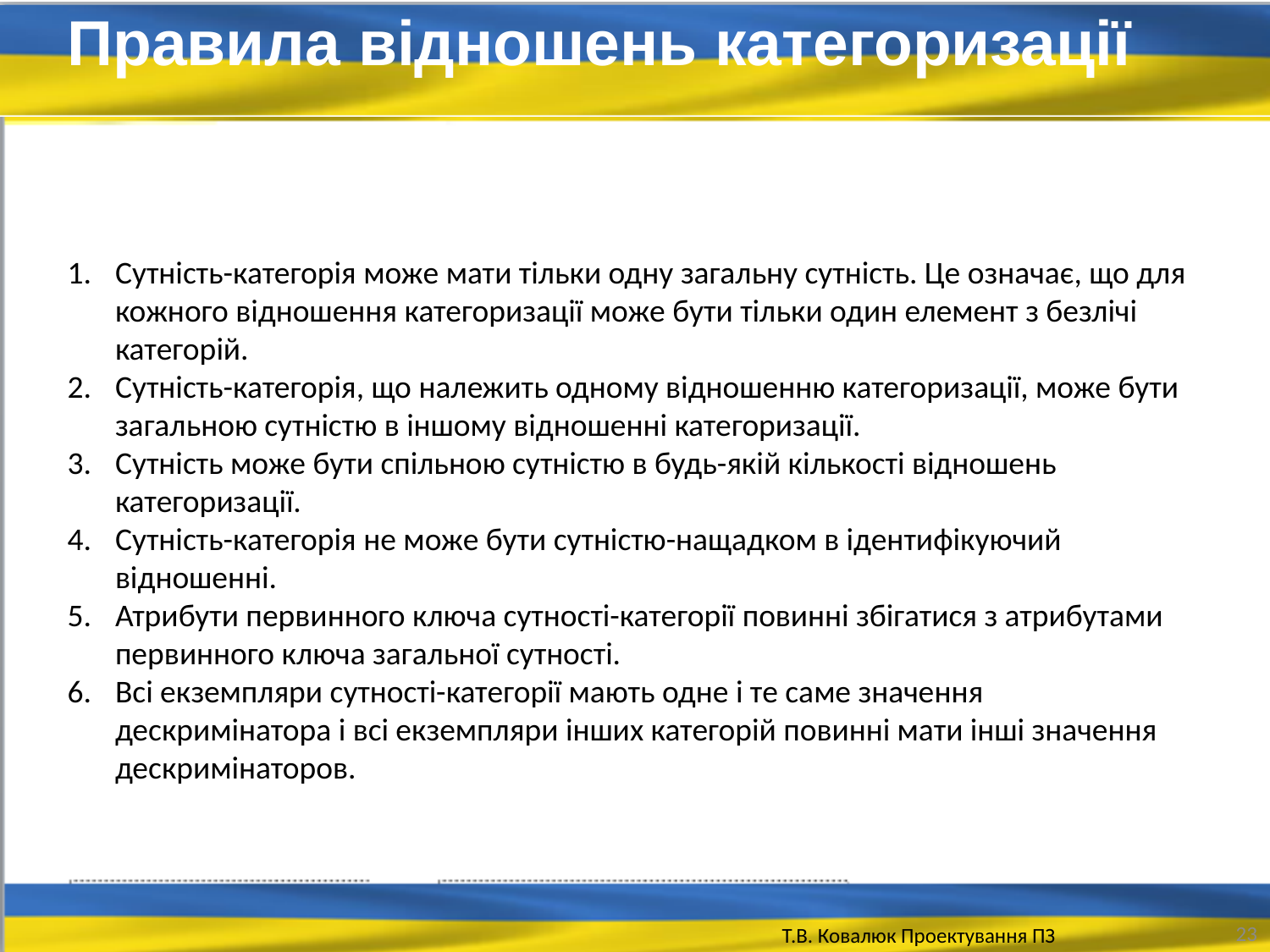

Правила відношень категоризації
Сутність-категорія може мати тільки одну загальну сутність. Це означає, що для кожного відношення категоризації може бути тільки один елемент з безлічі категорій.
Сутність-категорія, що належить одному відношенню категоризації, може бути загальною сутністю в іншому відношенні категоризації.
Сутність може бути спільною сутністю в будь-якій кількості відношень категоризації.
Сутність-категорія не може бути сутністю-нащадком в ідентифікуючий відношенні.
Атрибути первинного ключа сутності-категорії повинні збігатися з атрибутами первинного ключа загальної сутності.
Всі екземпляри сутності-категорії мають одне і те саме значення дескримінатора і всі екземпляри інших категорій повинні мати інші значення дескримінаторов.
23